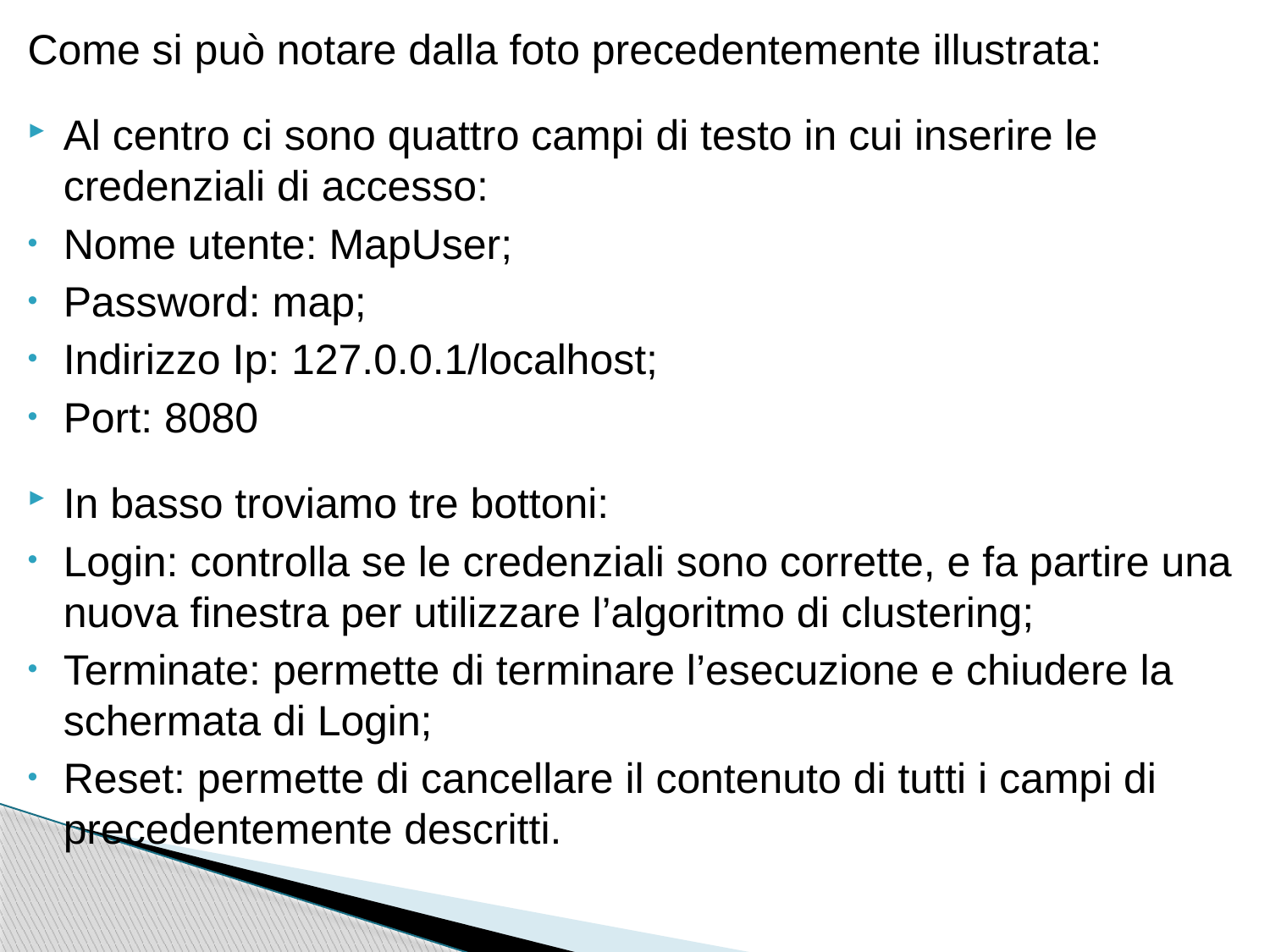

Come si può notare dalla foto precedentemente illustrata:

Al centro ci sono quattro campi di testo in cui inserire le credenziali di accesso:
Nome utente: MapUser;
Password: map;
Indirizzo Ip: 127.0.0.1/localhost;
Port: 8080

In basso troviamo tre bottoni:
Login: controlla se le credenziali sono corrette, e fa partire una nuova finestra per utilizzare l’algoritmo di clustering;
Terminate: permette di terminare l’esecuzione e chiudere la schermata di Login;
Reset: permette di cancellare il contenuto di tutti i campi di precedentemente descritti.